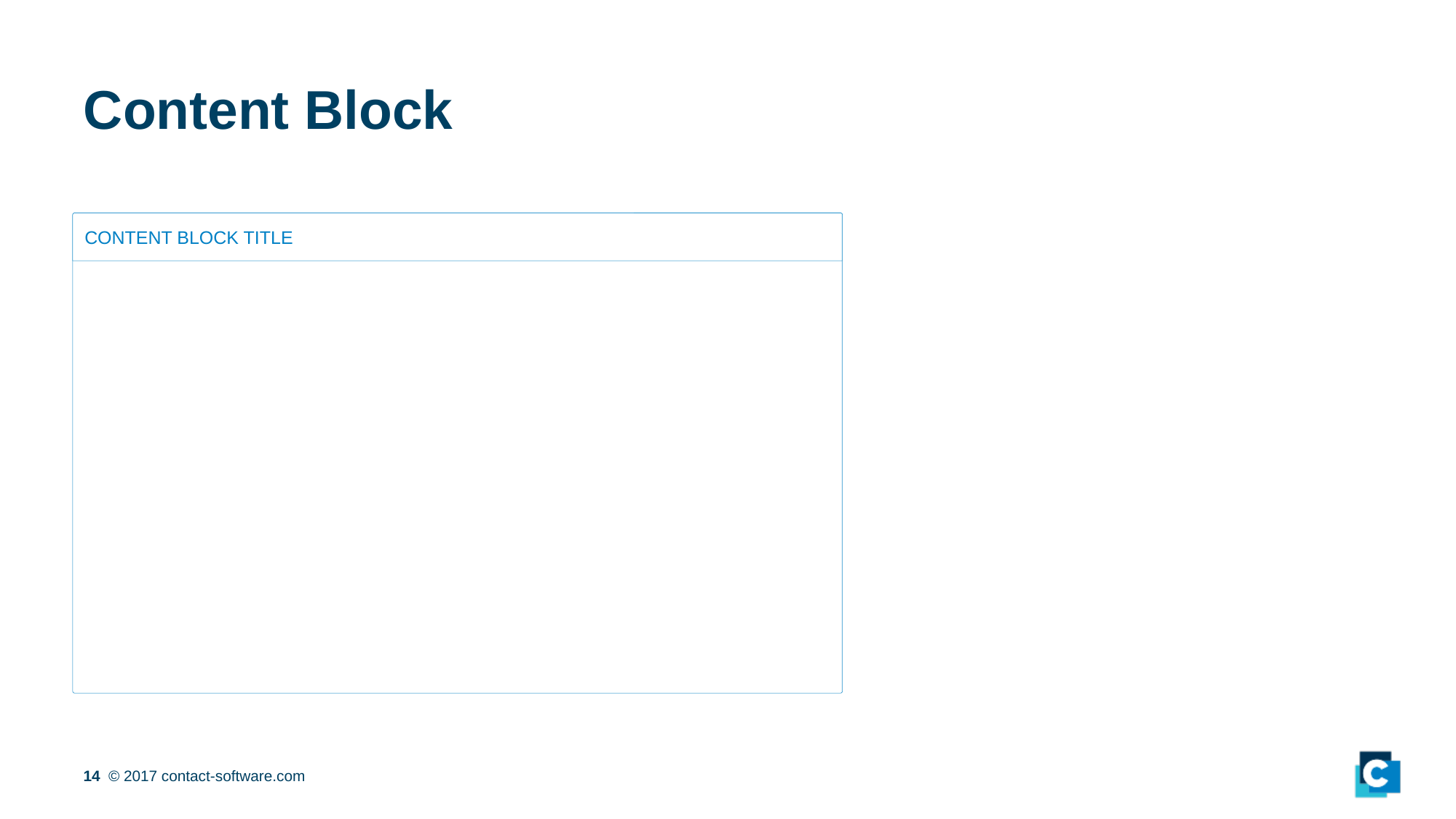

# Content Block
CONTENT BLOCK TITLE
v